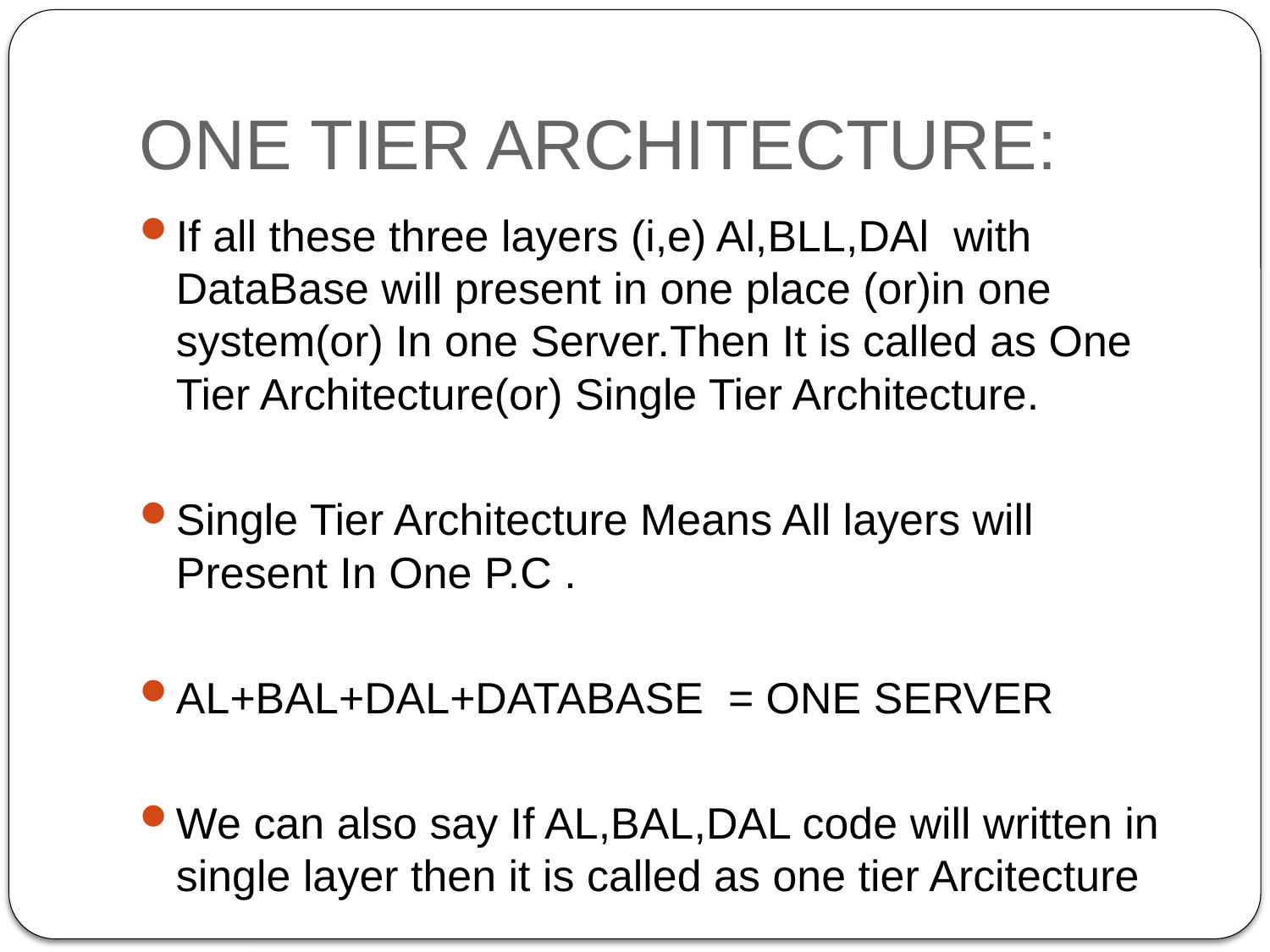

# ONE TIER ARCHITECTURE:
If all these three layers (i,e) Al,BLL,DAl  with DataBase will present in one place (or)in one system(or) In one Server.Then It is called as One Tier Architecture(or) Single Tier Architecture.

Single Tier Architecture Means All layers will Present In One P.C .

AL+BAL+DAL+DATABASE  = ONE SERVER

We can also say If AL,BAL,DAL code will written in single layer then it is called as one tier Arcitecture